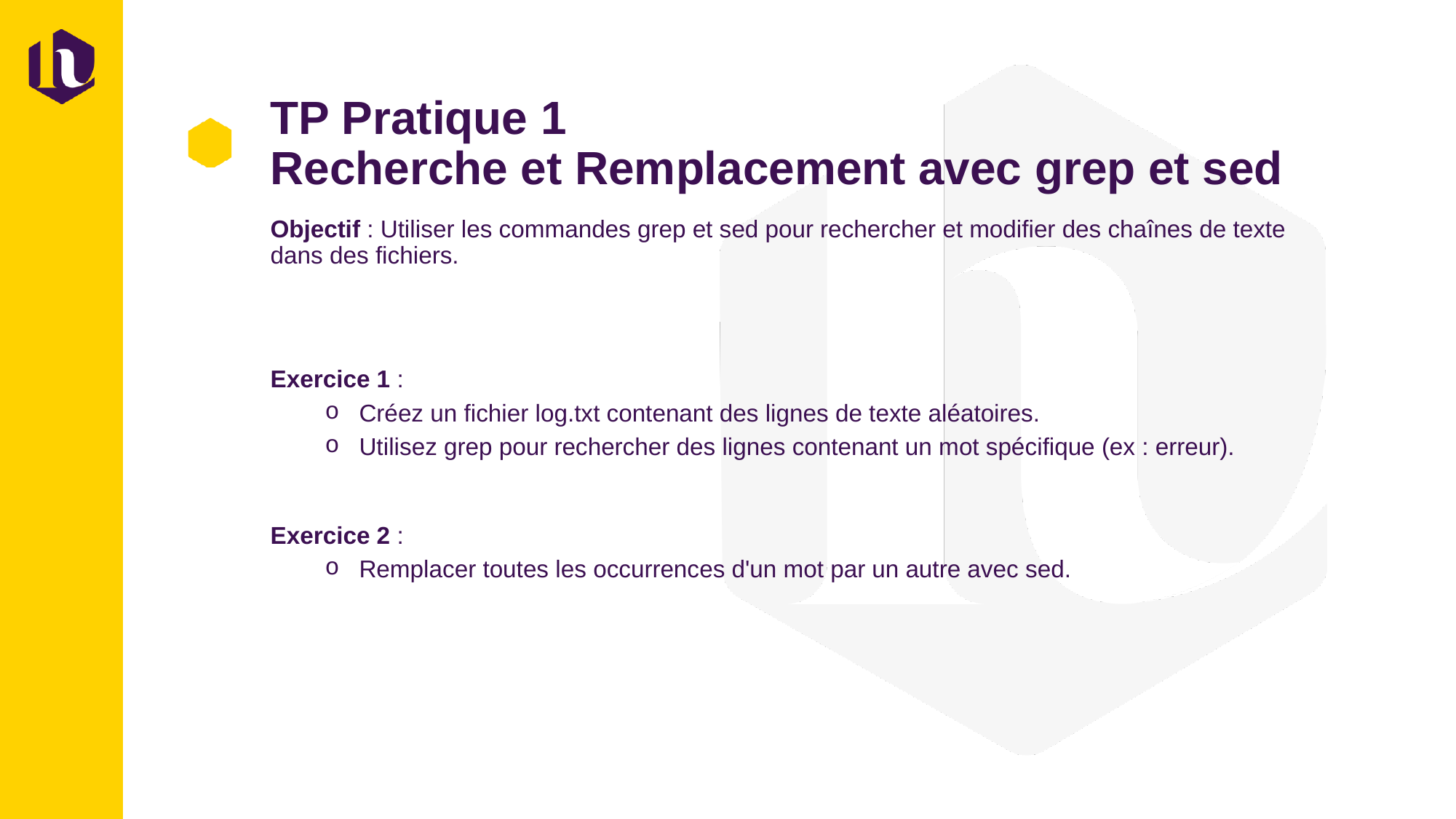

# TP Pratique 1 Recherche et Remplacement avec grep et sed
Objectif : Utiliser les commandes grep et sed pour rechercher et modifier des chaînes de texte dans des fichiers.

Exercice 1 :
Créez un fichier log.txt contenant des lignes de texte aléatoires.
Utilisez grep pour rechercher des lignes contenant un mot spécifique (ex : erreur).

Exercice 2 :
Remplacer toutes les occurrences d'un mot par un autre avec sed.